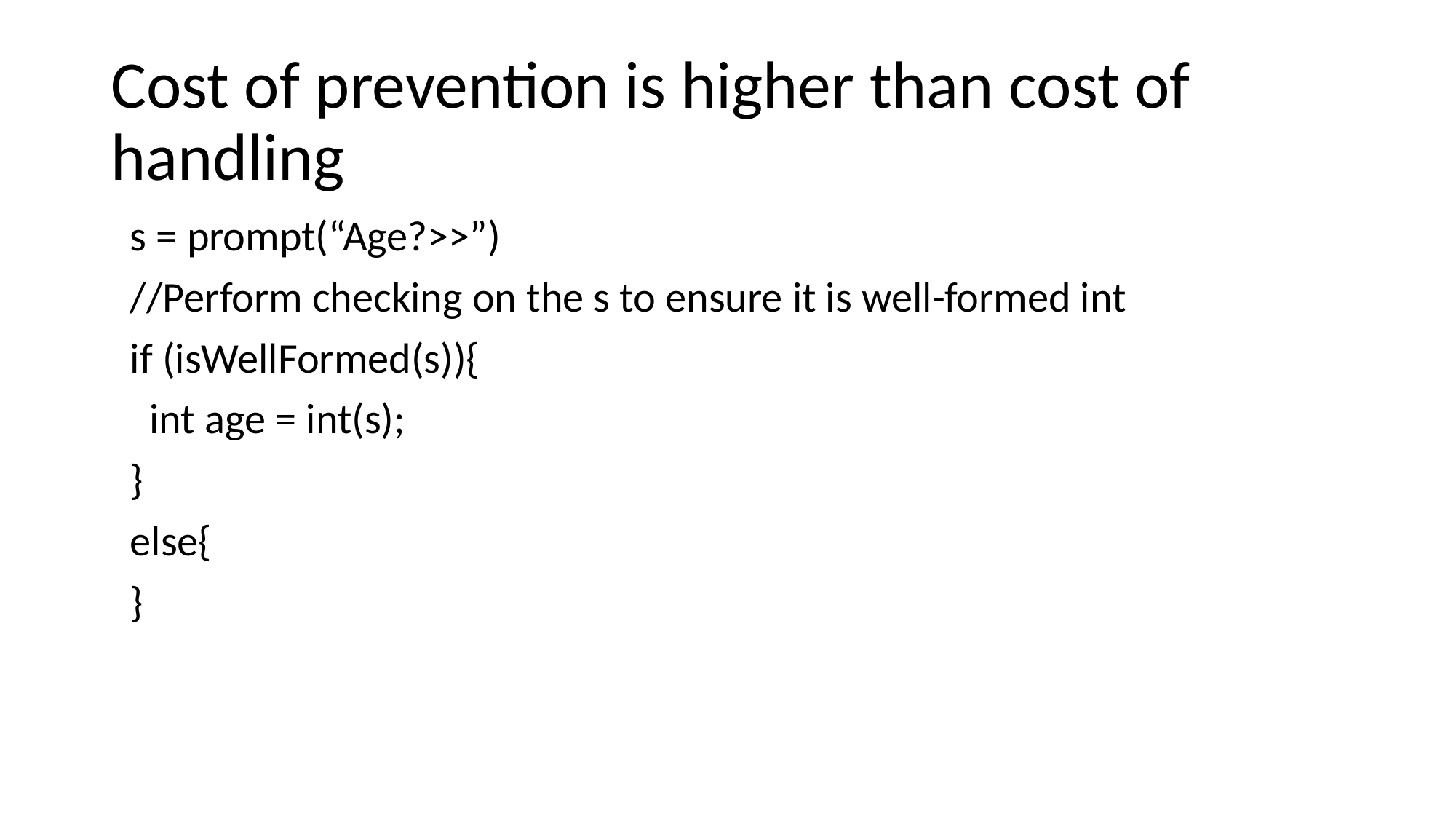

# Cost of prevention is higher than cost of handling
  s = prompt(“Age?>>”)
  //Perform checking on the s to ensure it is well-formed int
  if (isWellFormed(s)){
    int age = int(s);
  }
  else{
  }